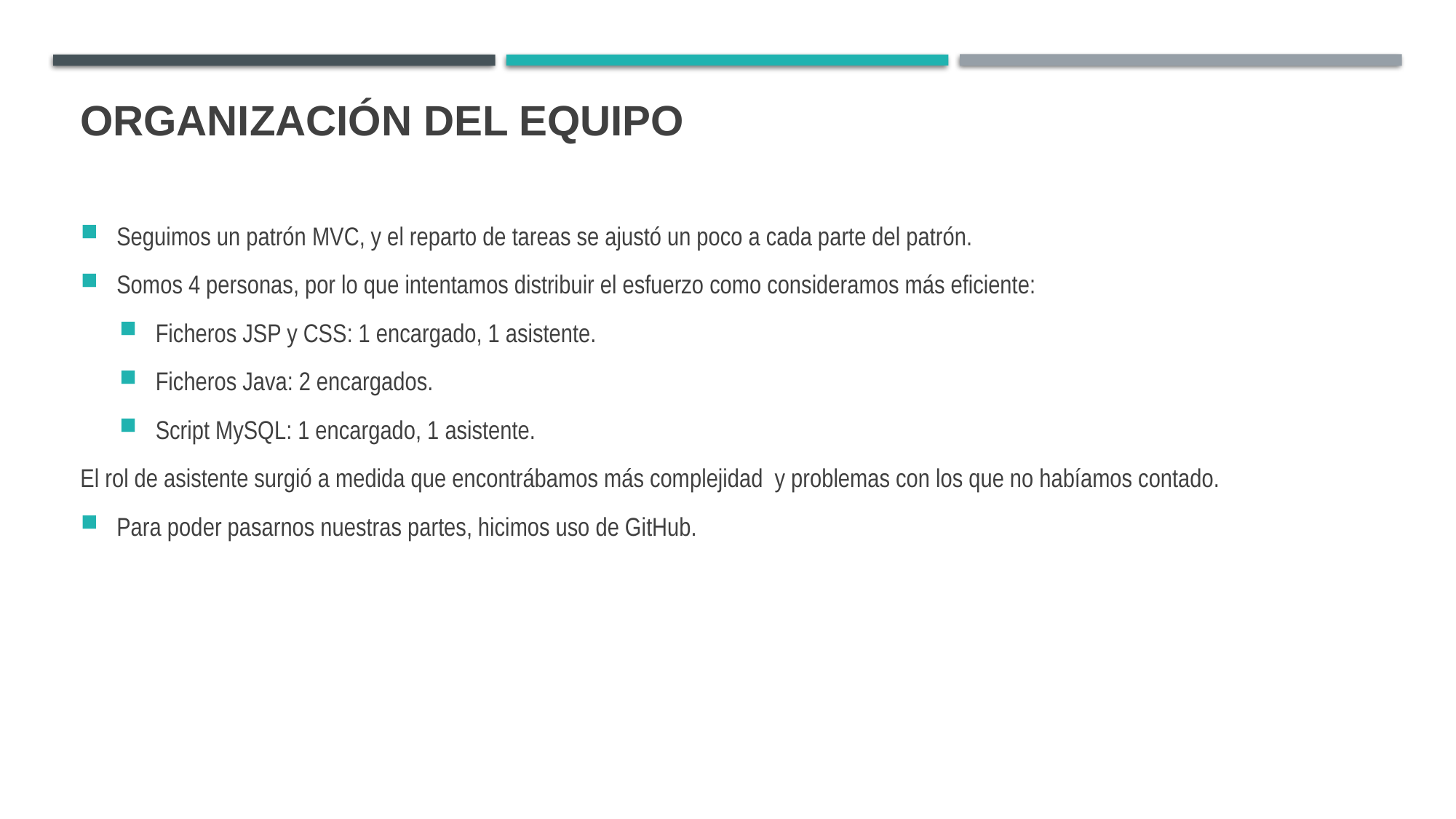

# Organización DEL EQUIPO
Seguimos un patrón MVC, y el reparto de tareas se ajustó un poco a cada parte del patrón.
Somos 4 personas, por lo que intentamos distribuir el esfuerzo como consideramos más eficiente:
Ficheros JSP y CSS: 1 encargado, 1 asistente.
Ficheros Java: 2 encargados.
Script MySQL: 1 encargado, 1 asistente.
El rol de asistente surgió a medida que encontrábamos más complejidad  y problemas con los que no habíamos contado.
Para poder pasarnos nuestras partes, hicimos uso de GitHub.